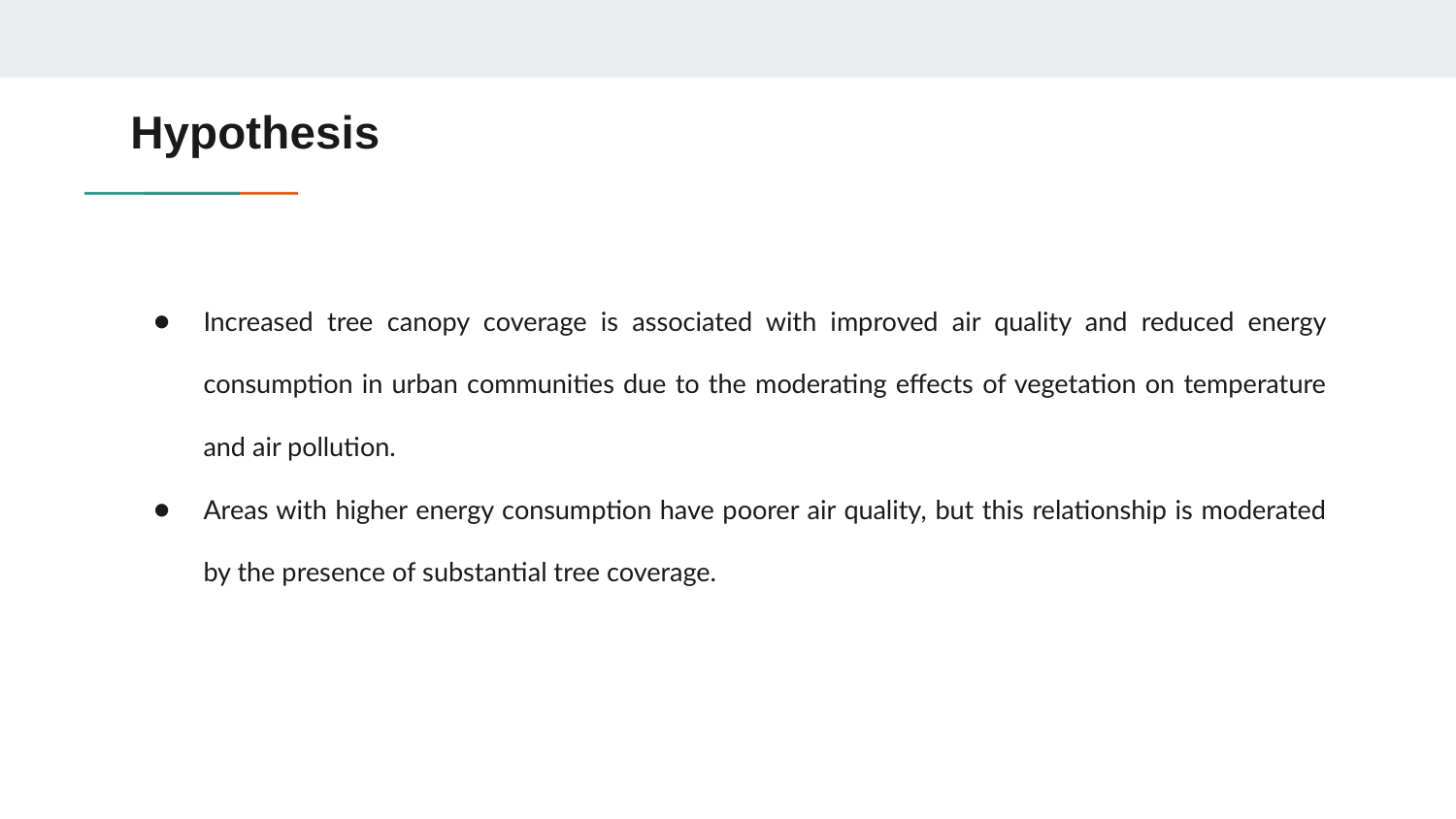

# Hypothesis
Increased tree canopy coverage is associated with improved air quality and reduced energy consumption in urban communities due to the moderating effects of vegetation on temperature and air pollution.
Areas with higher energy consumption have poorer air quality, but this relationship is moderated by the presence of substantial tree coverage.